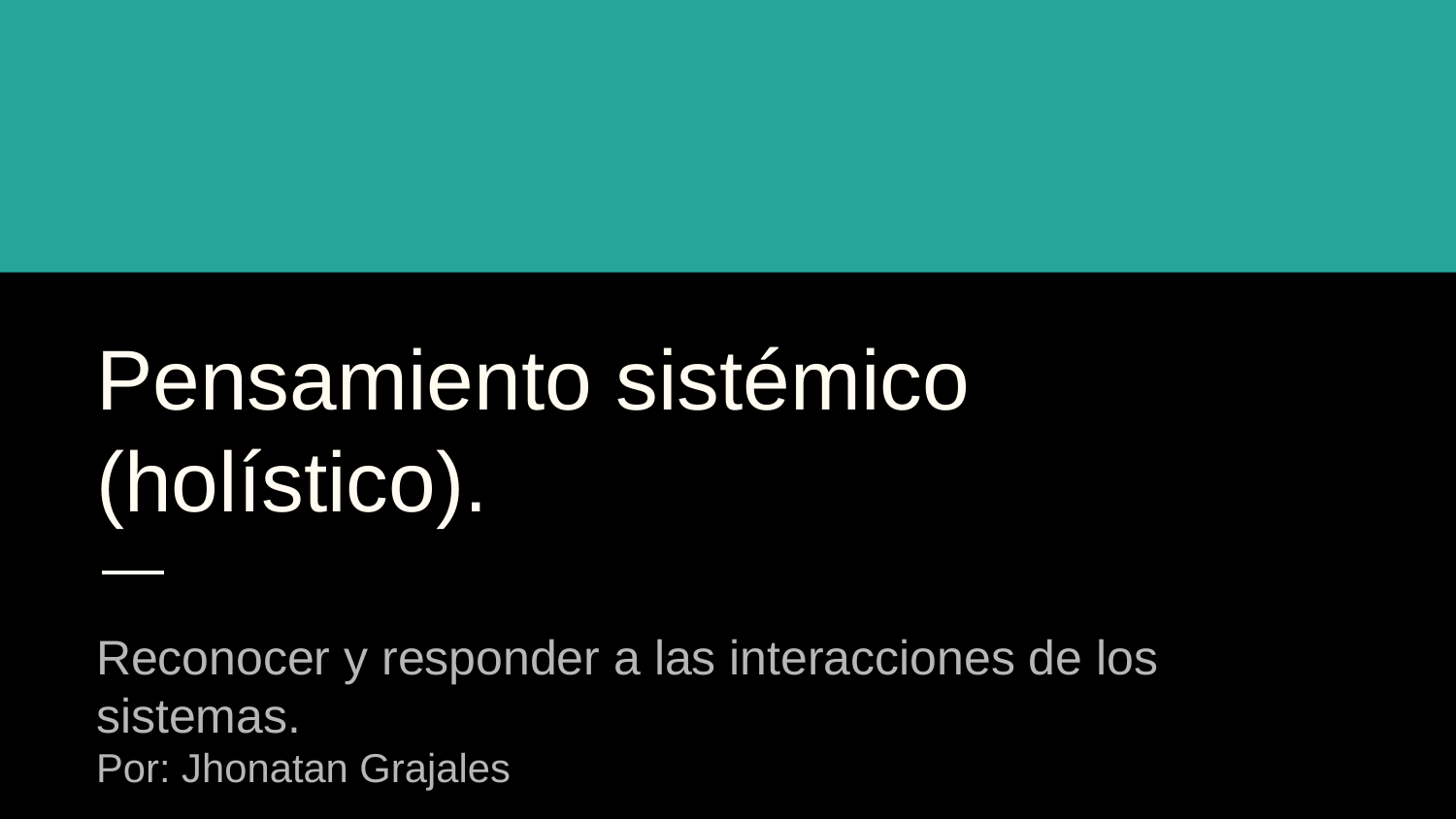

# Pensamiento sistémico
(holístico).
Reconocer y responder a las interacciones de los sistemas.
Por: Jhonatan Grajales